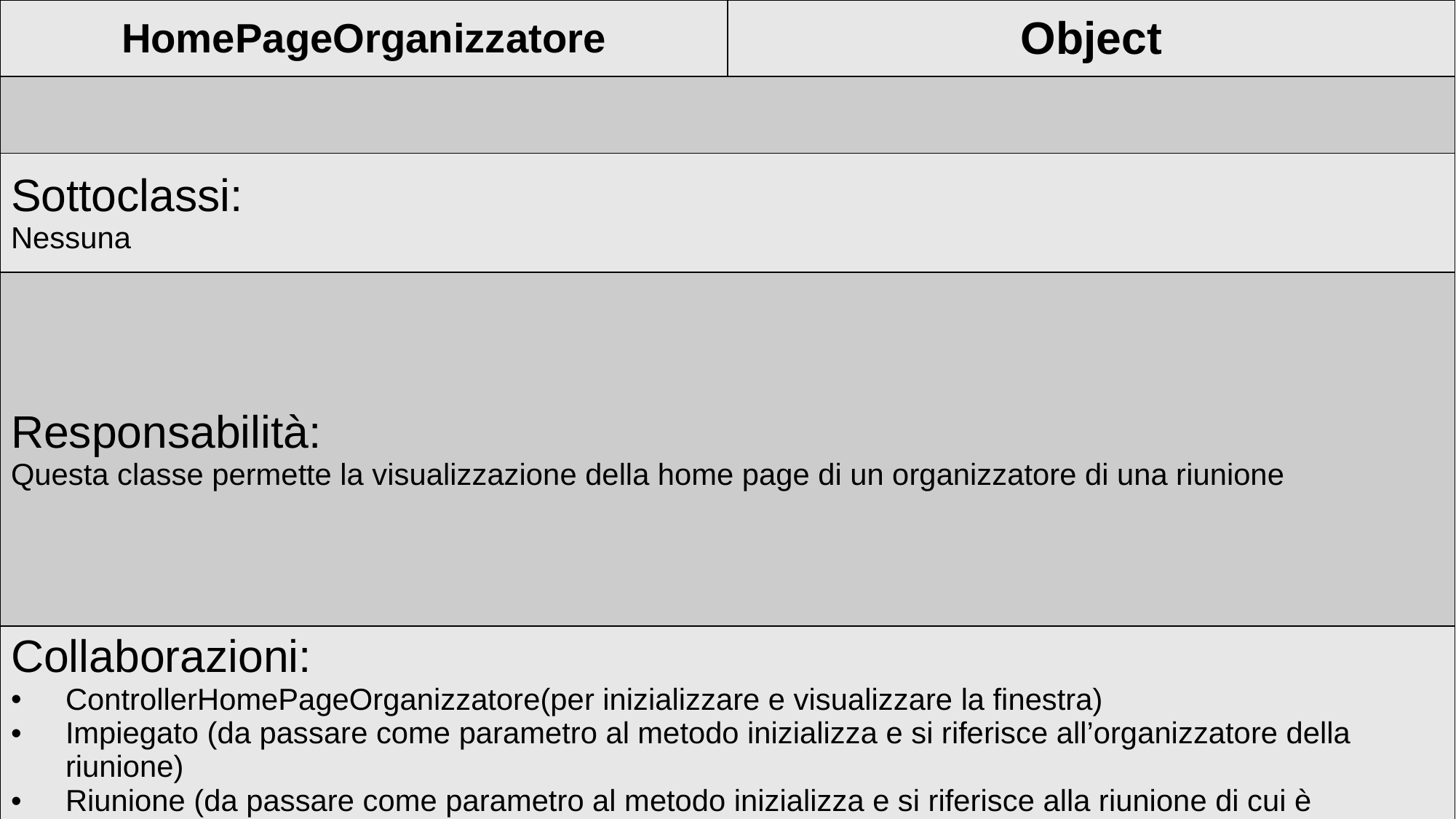

| HomePageOrganizzatore | Object |
| --- | --- |
|  |  |
| Sottoclassi: Nessuna |  |
| Responsabilità: Questa classe permette la visualizzazione della home page di un organizzatore di una riunione |  |
| Collaborazioni: ControllerHomePageOrganizzatore(per inizializzare e visualizzare la finestra) Impiegato (da passare come parametro al metodo inizializza e si riferisce all’organizzatore della riunione) Riunione (da passare come parametro al metodo inizializza e si riferisce alla riunione di cui è organizzatore) FinestraPopup (per la visualizzazione di una finestra popup che segnala eventuali errori) |  |